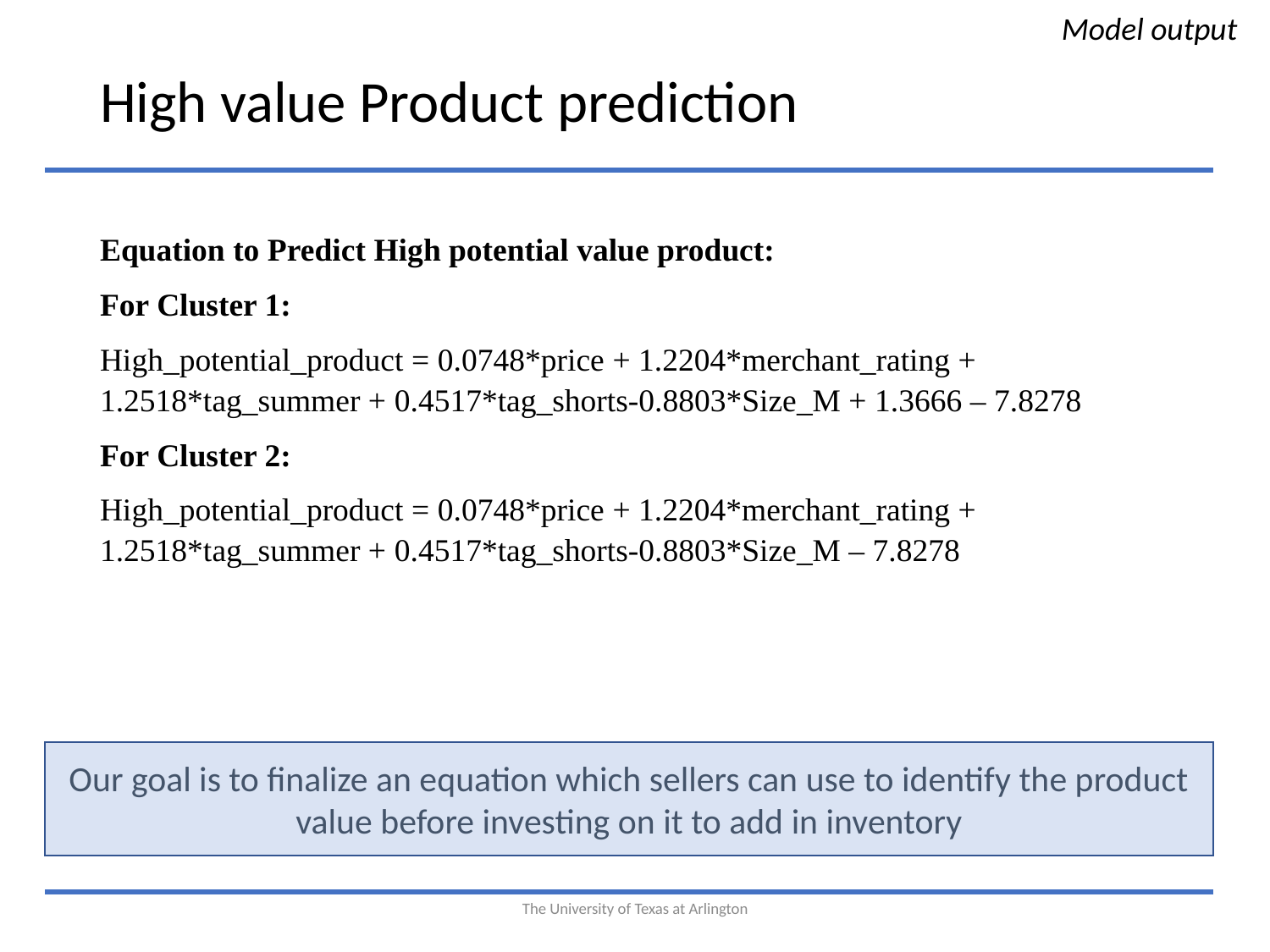

Model output
# High value Product prediction
Equation to Predict High potential value product:
For Cluster 1:
High_potential_product = 0.0748*price + 1.2204*merchant_rating + 1.2518*tag_summer + 0.4517*tag_shorts-0.8803*Size_M + 1.3666 – 7.8278
For Cluster 2:
High_potential_product = 0.0748*price + 1.2204*merchant_rating + 1.2518*tag_summer + 0.4517*tag_shorts-0.8803*Size_M – 7.8278

Our goal is to finalize an equation which sellers can use to identify the product value before investing on it to add in inventory
The University of Texas at Arlington